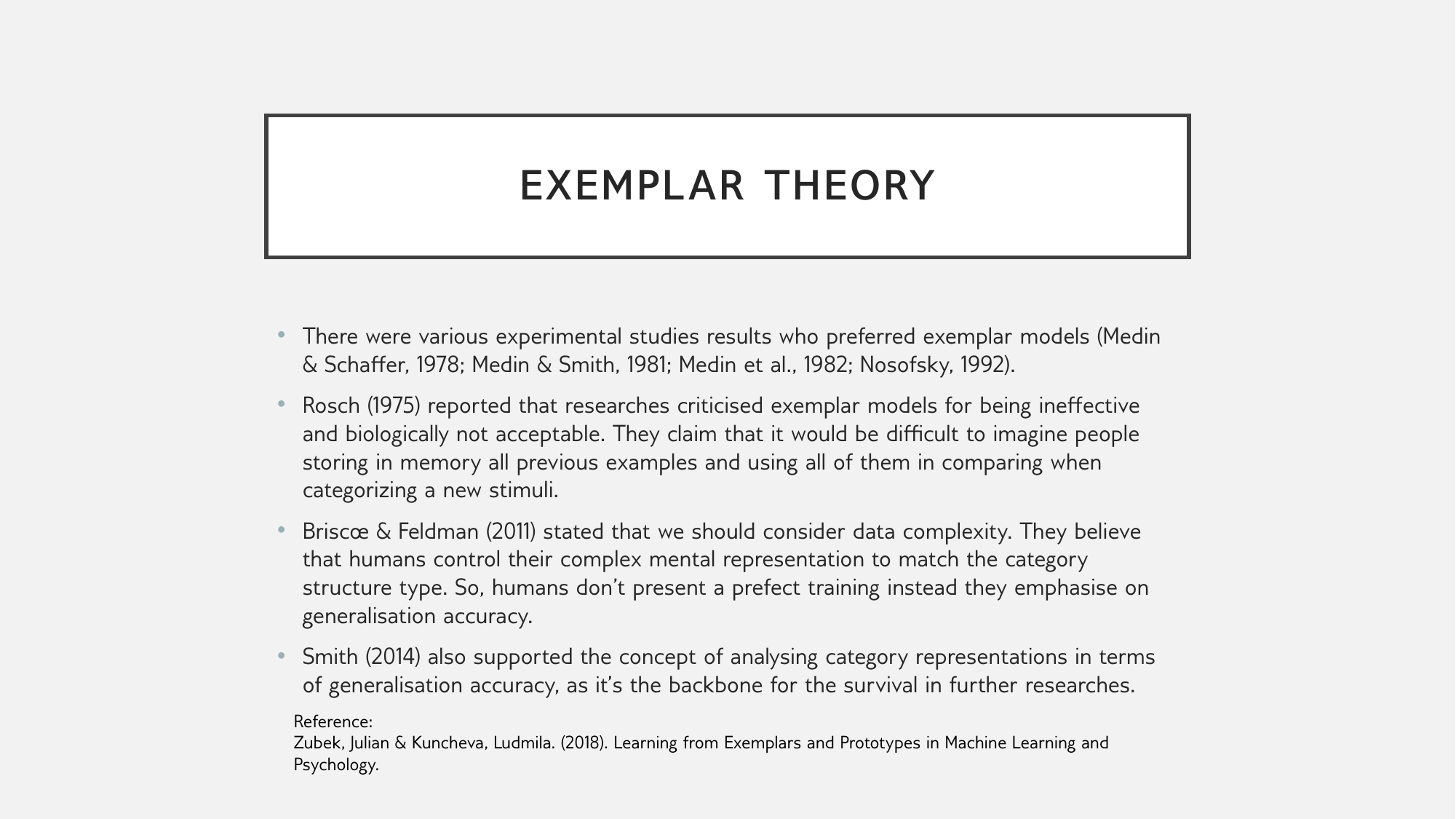

# Exemplar theory
There were various experimental studies results who preferred exemplar models (Medin & Schaffer, 1978; Medin & Smith, 1981; Medin et al., 1982; Nosofsky, 1992).
Rosch (1975) reported that researches criticised exemplar models for being ineffective and biologically not acceptable. They claim that it would be difficult to imagine people storing in memory all previous examples and using all of them in comparing when categorizing a new stimuli.
Briscoe & Feldman (2011) stated that we should consider data complexity. They believe that humans control their complex mental representation to match the category structure type. So, humans don’t present a prefect training instead they emphasise on generalisation accuracy.
Smith (2014) also supported the concept of analysing category representations in terms of generalisation accuracy, as it’s the backbone for the survival in further researches.
Reference:
Zubek, Julian & Kuncheva, Ludmila. (2018). Learning from Exemplars and Prototypes in Machine Learning and Psychology.